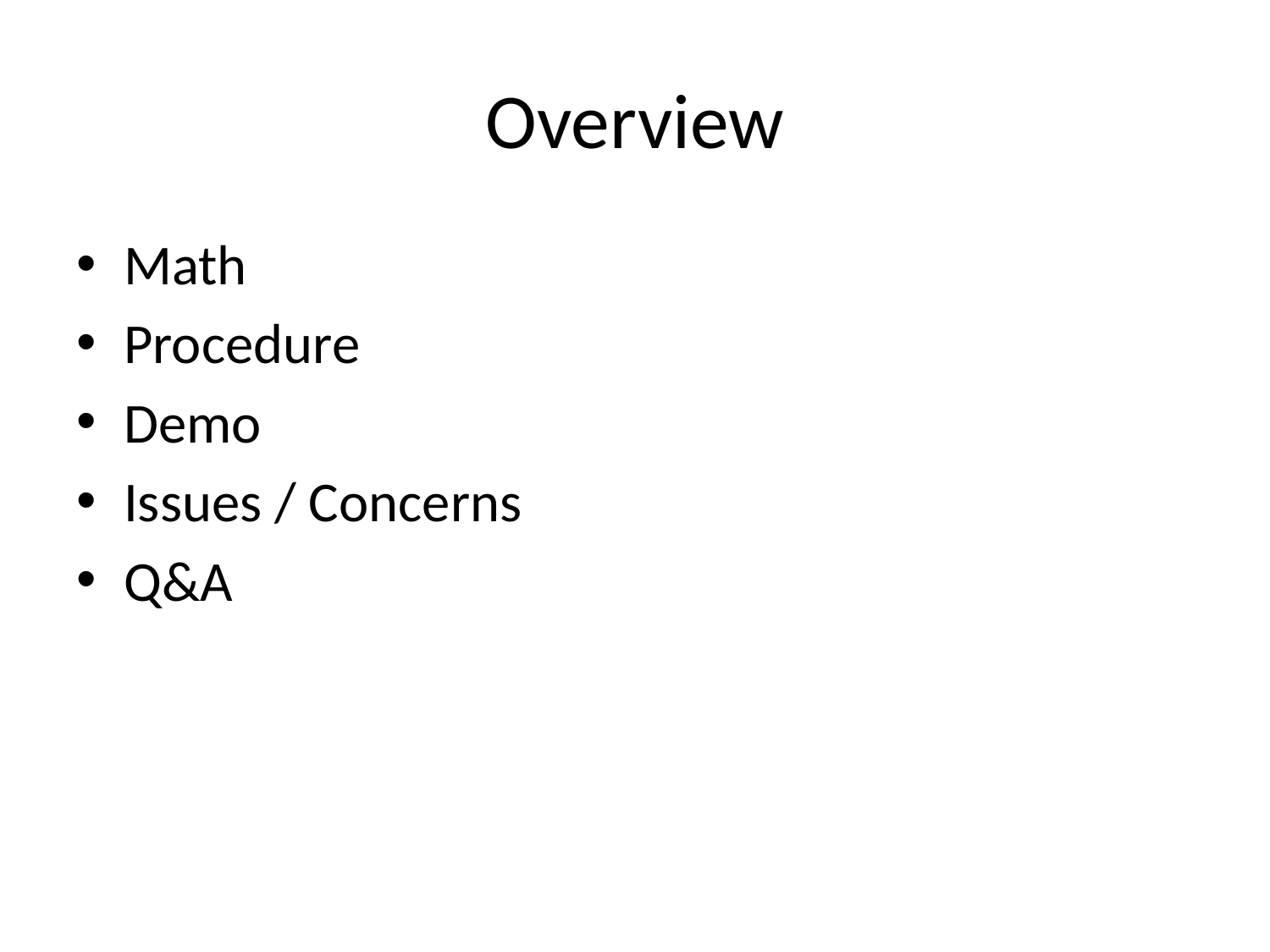

# Overview
Math
Procedure
Demo
Issues / Concerns
Q&A